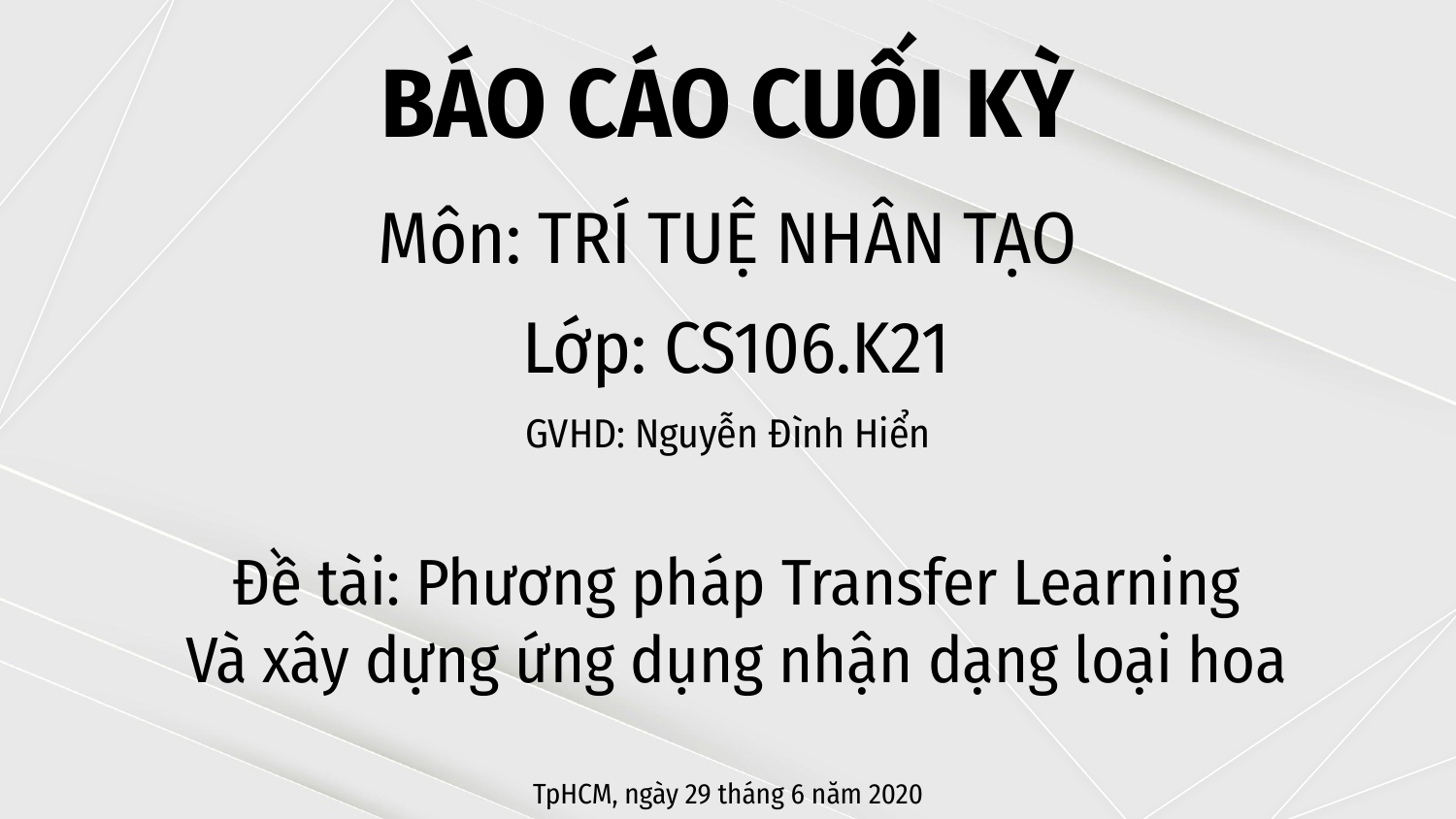

# BÁO CÁO CUỐI KỲ
Môn: TRÍ TUỆ NHÂN TẠO
 Lớp: CS106.K21
GVHD: Nguyễn Đình Hiển
Đề tài: Phương pháp Transfer Learning
Và xây dựng ứng dụng nhận dạng loại hoa
TpHCM, ngày 29 tháng 6 năm 2020